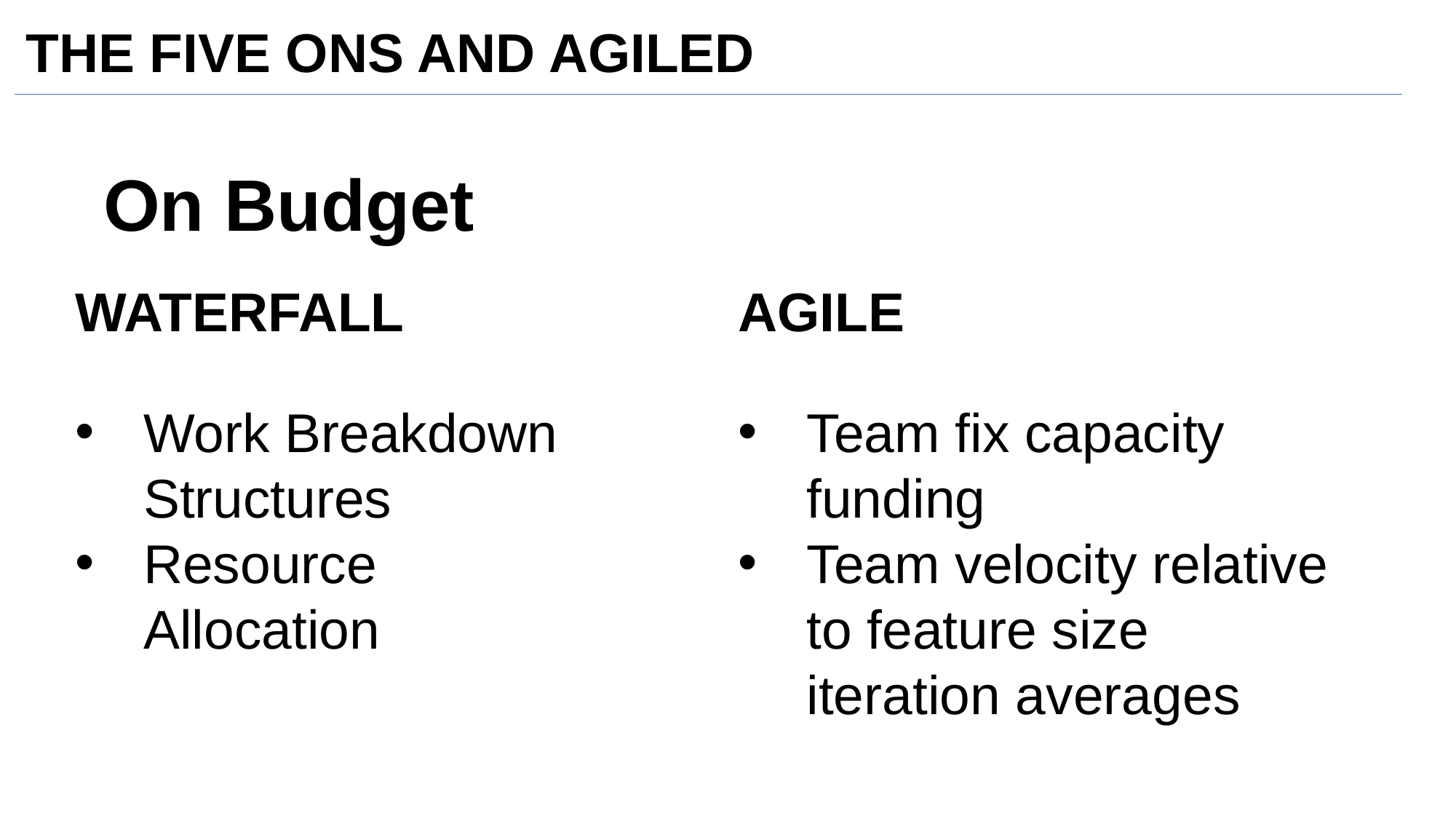

# THE FIVE ONS AND AGILED
On Budget
WATERFALL
AGILE
Work Breakdown Structures
Resource Allocation
Team fix capacity funding
Team velocity relative to feature size iteration averages